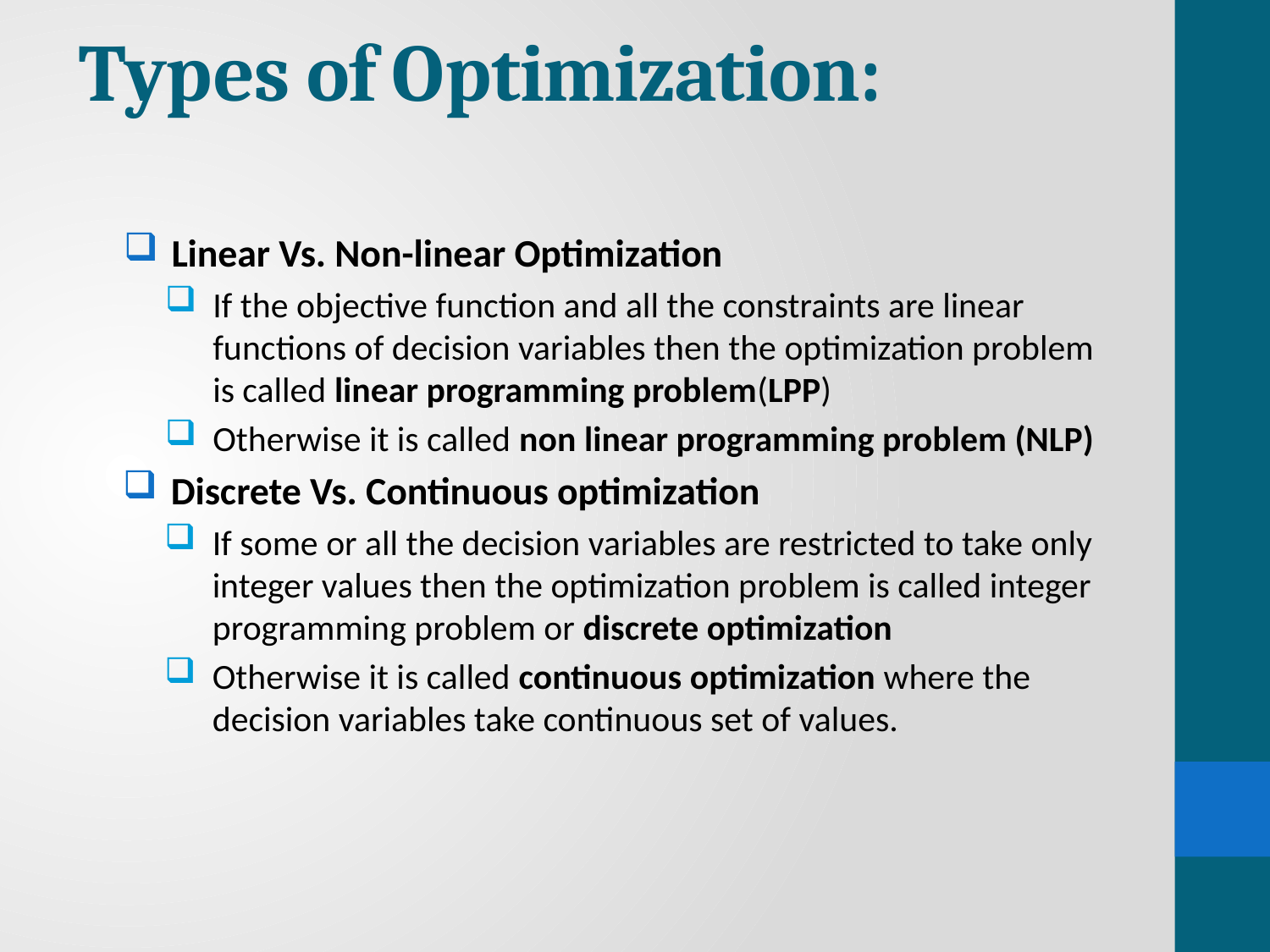

# Types of Optimization:
Linear Vs. Non-linear Optimization
If the objective function and all the constraints are linear functions of decision variables then the optimization problem is called linear programming problem(LPP)
Otherwise it is called non linear programming problem (NLP)
Discrete Vs. Continuous optimization
If some or all the decision variables are restricted to take only integer values then the optimization problem is called integer programming problem or discrete optimization
Otherwise it is called continuous optimization where the decision variables take continuous set of values.